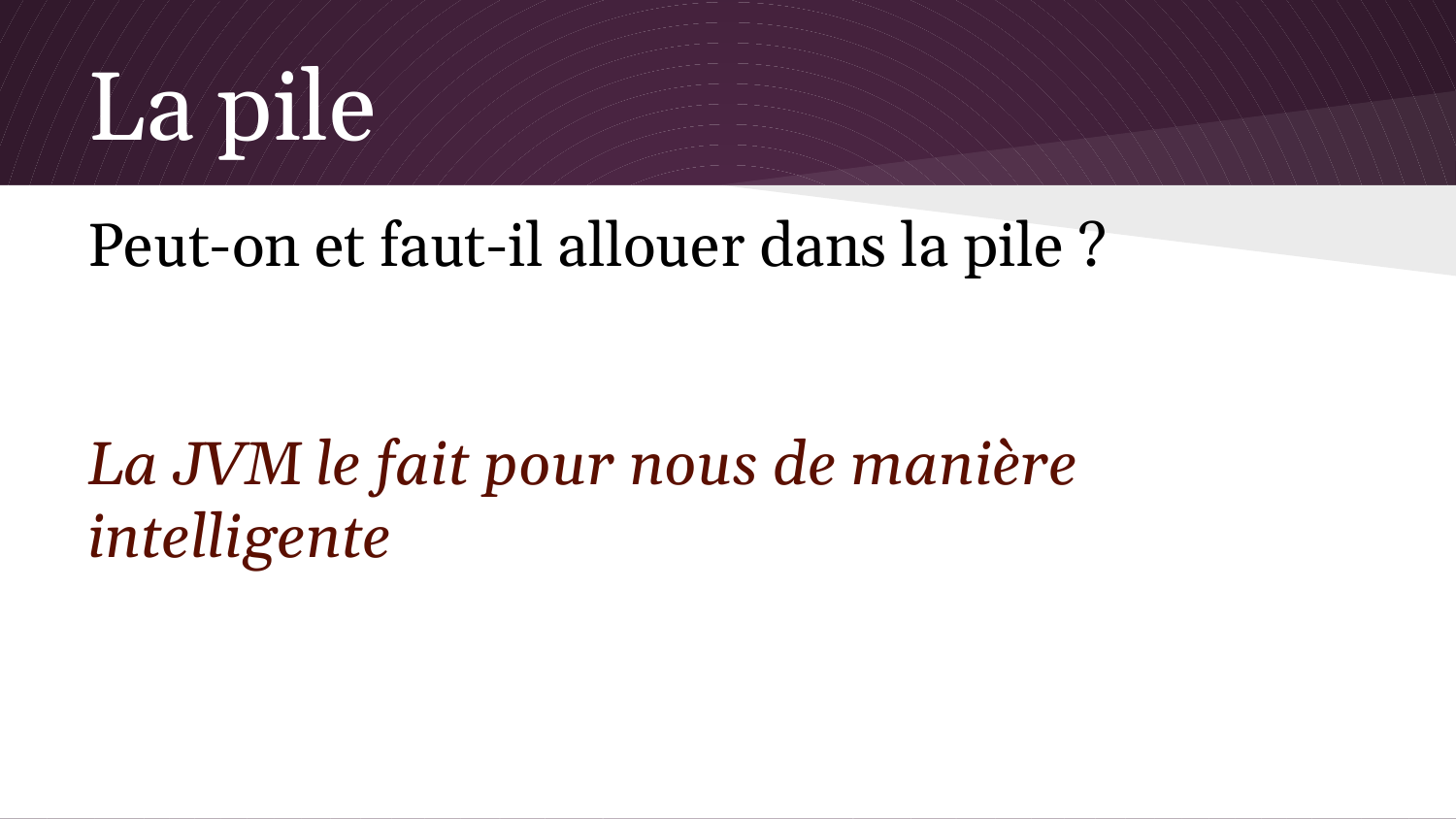

# La pile
Peut-on et faut-il allouer dans la pile ?

La JVM le fait pour nous de manière intelligente